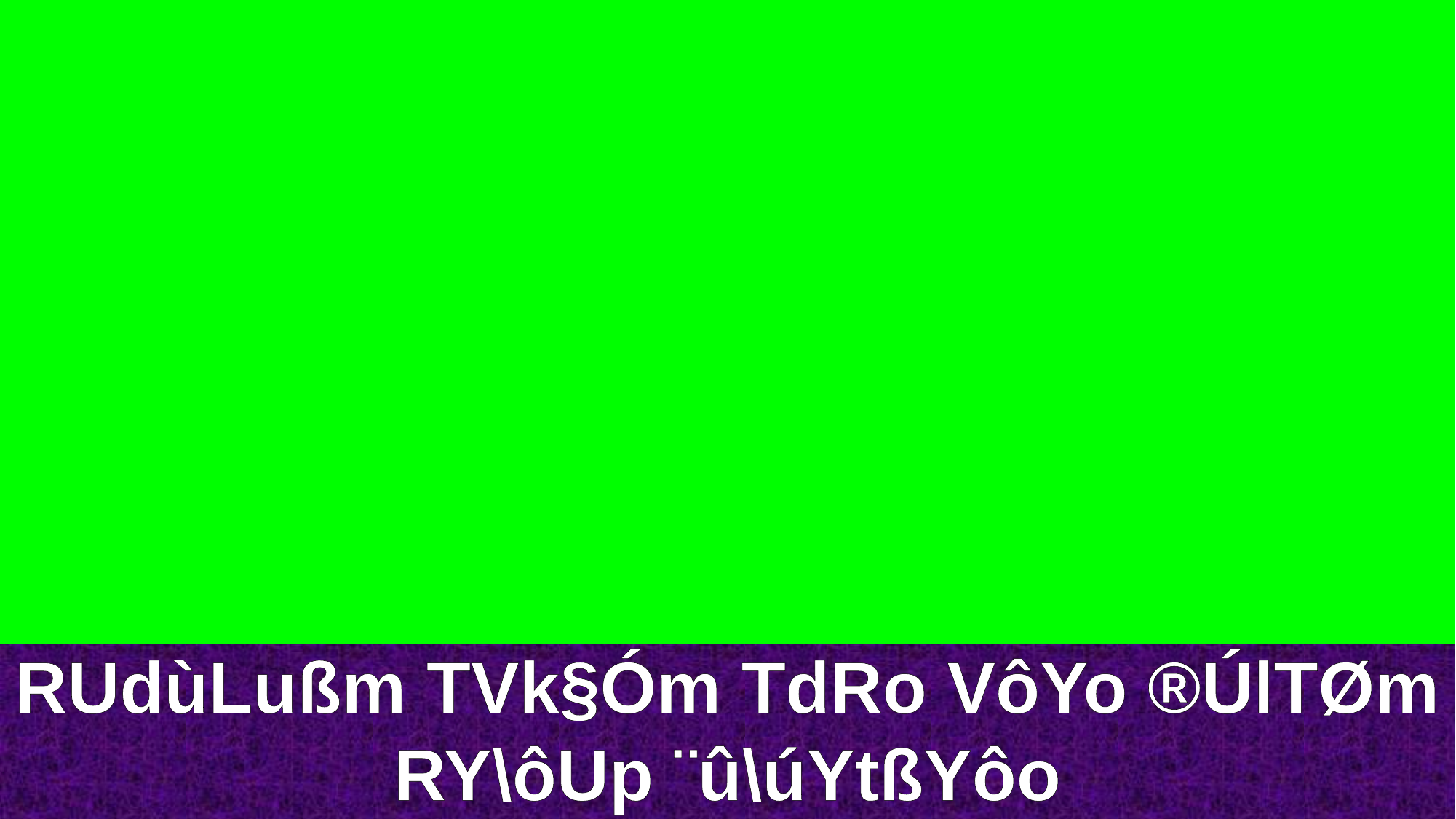

RUdùLußm TVk§Óm TdRo VôYo ®ÚlTØm
RY\ôUp ¨û\úYtßYôo